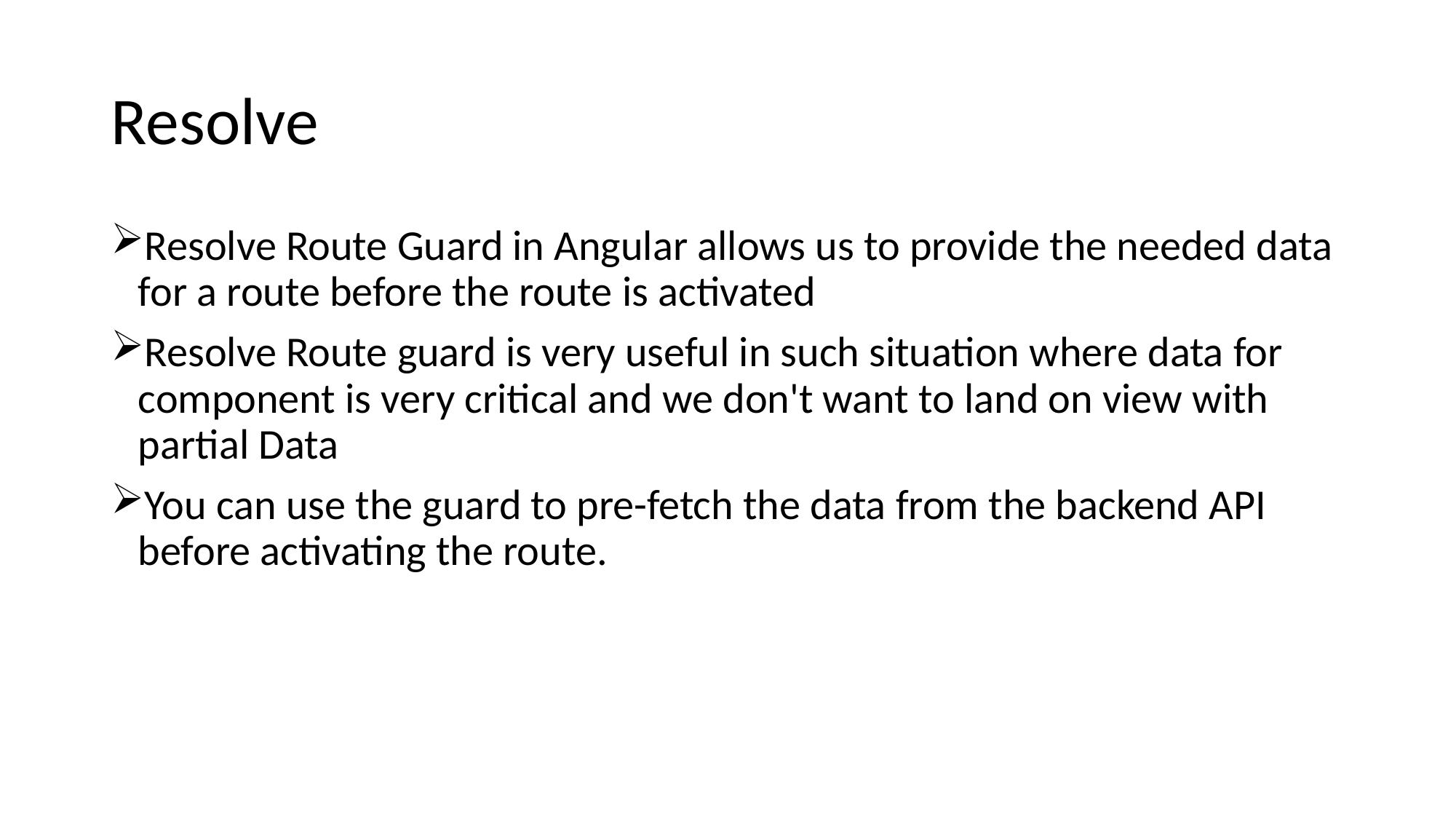

# Resolve
Resolve Route Guard in Angular allows us to provide the needed data for a route before the route is activated
Resolve Route guard is very useful in such situation where data for component is very critical and we don't want to land on view with partial Data
You can use the guard to pre-fetch the data from the backend API before activating the route.